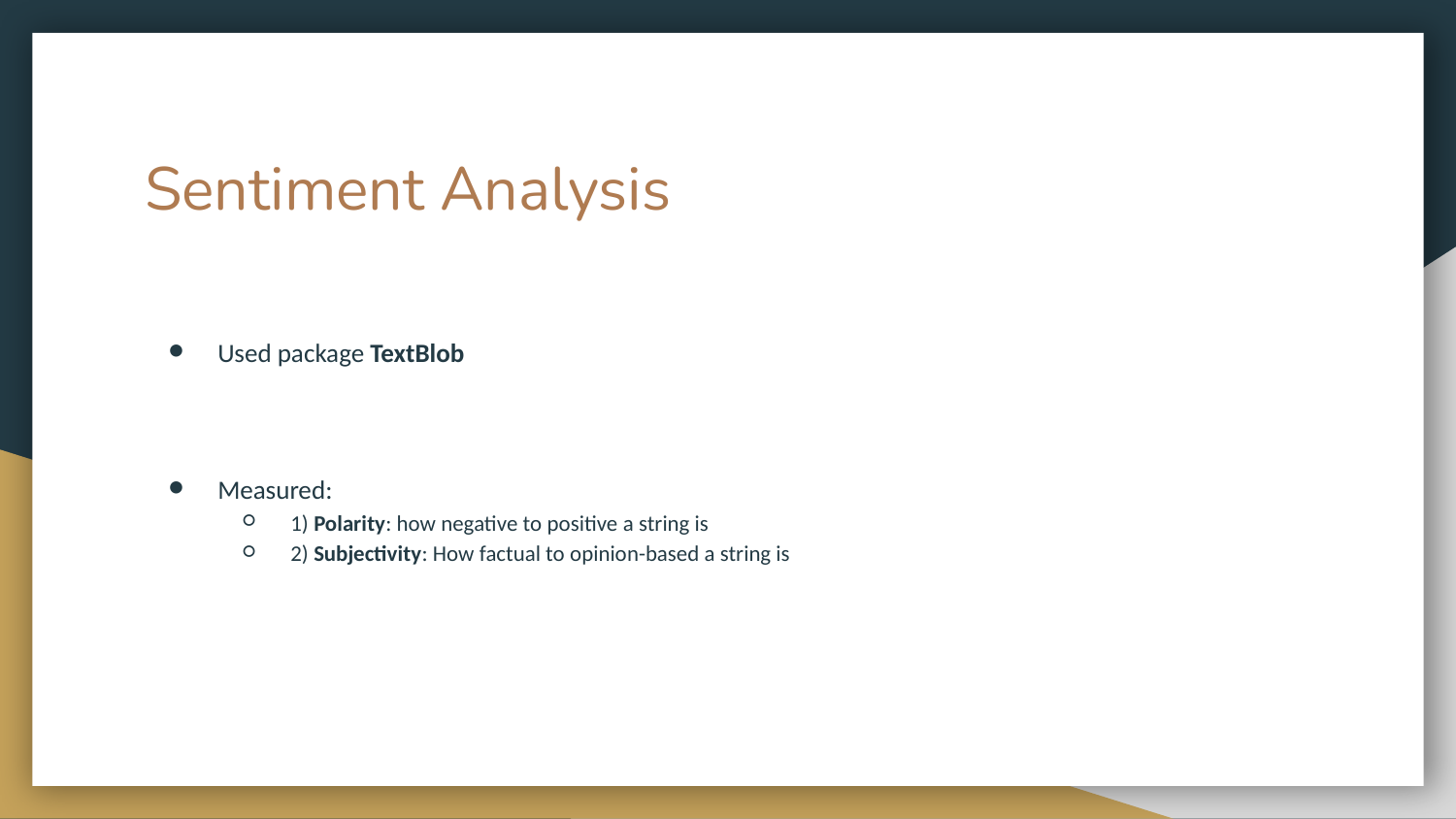

# Sentiment Analysis
Used package TextBlob

Measured:
1) Polarity: how negative to positive a string is
2) Subjectivity: How factual to opinion-based a string is